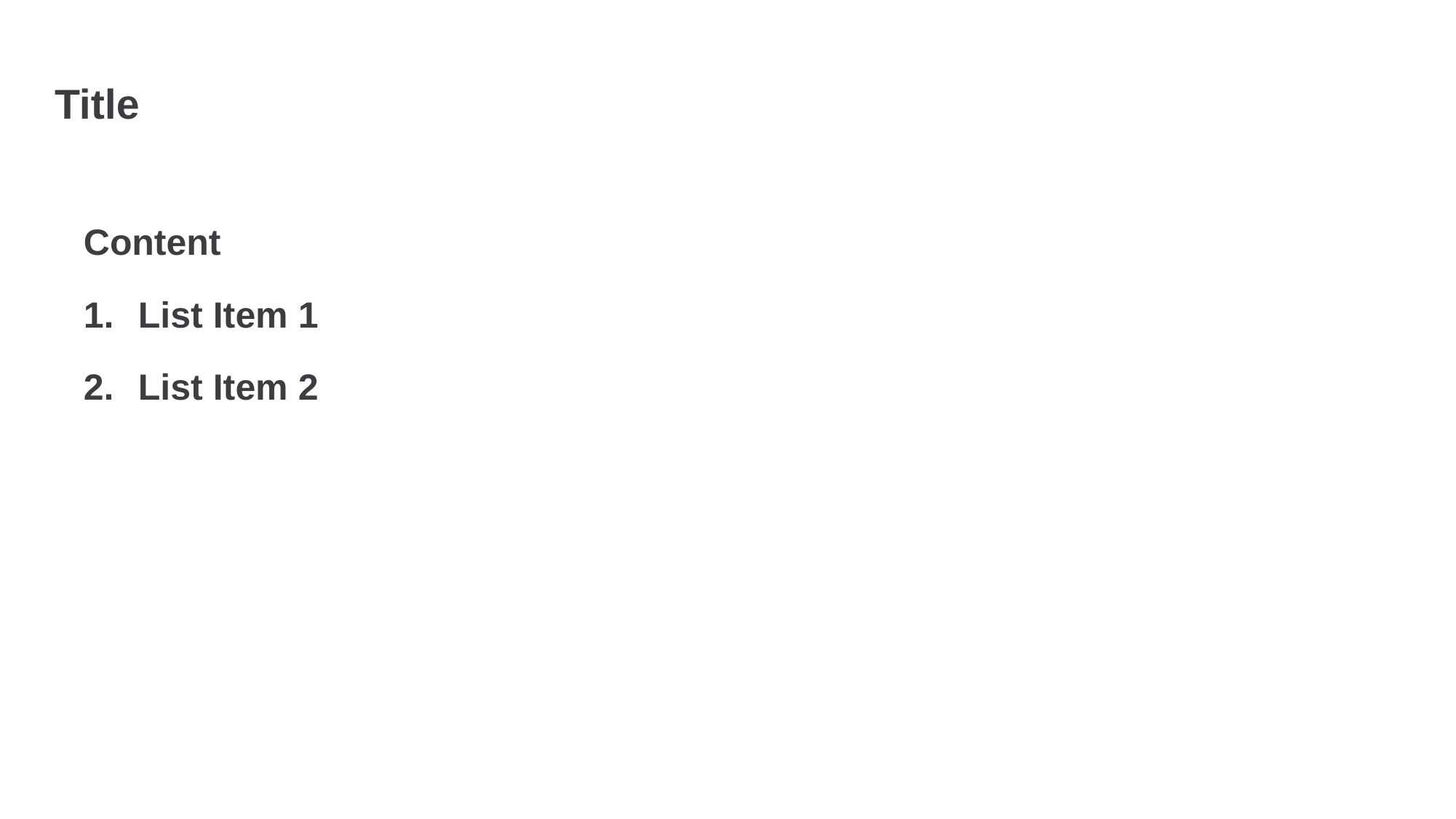

# Title
Content
List Item 1
List Item 2